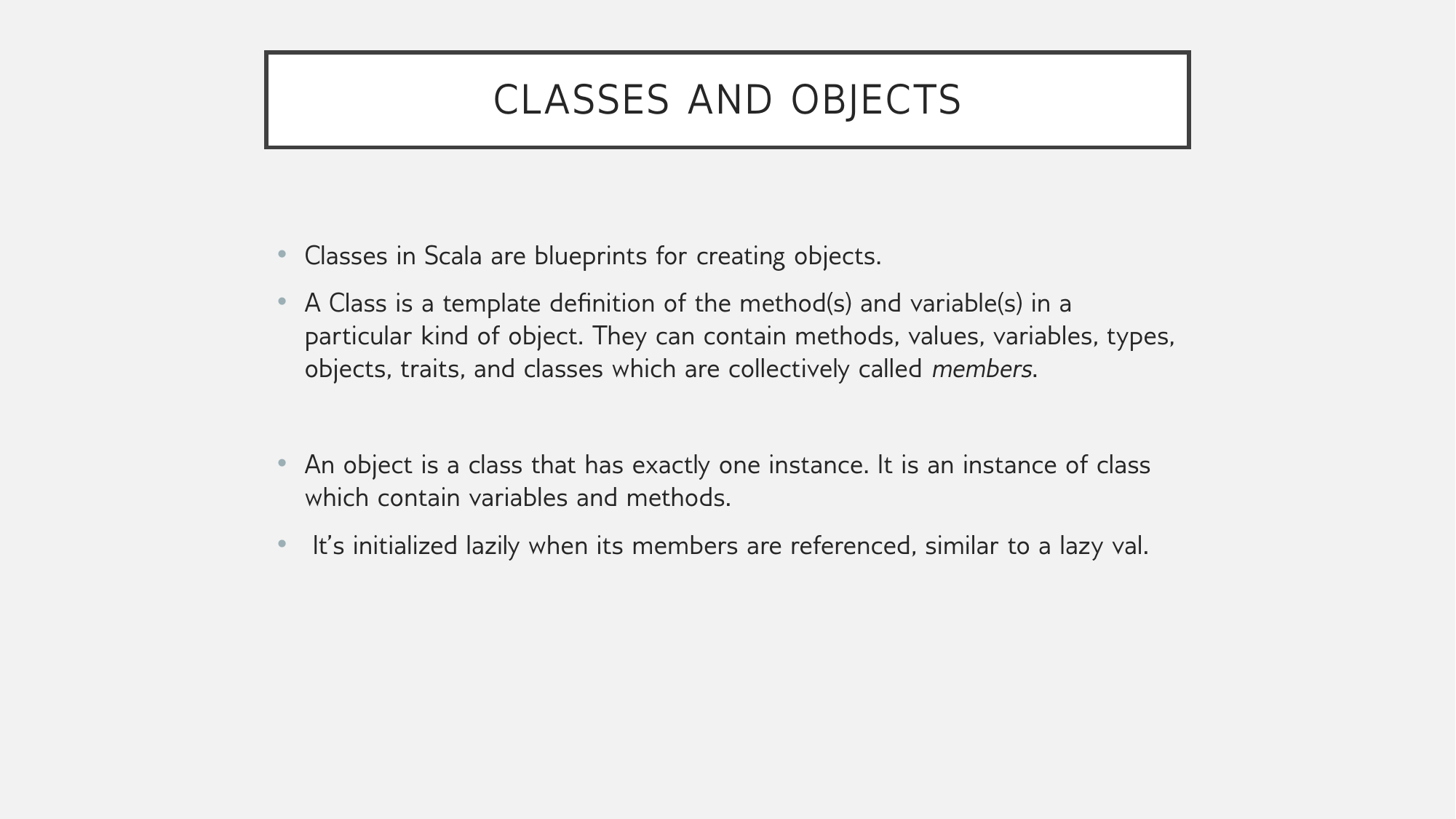

# Classes and objects
Classes in Scala are blueprints for creating objects.
A Class is a template definition of the method(s) and variable(s) in a particular kind of object. They can contain methods, values, variables, types, objects, traits, and classes which are collectively called members.

An object is a class that has exactly one instance. It is an instance of class which contain variables and methods.
 It’s initialized lazily when its members are referenced, similar to a lazy val.